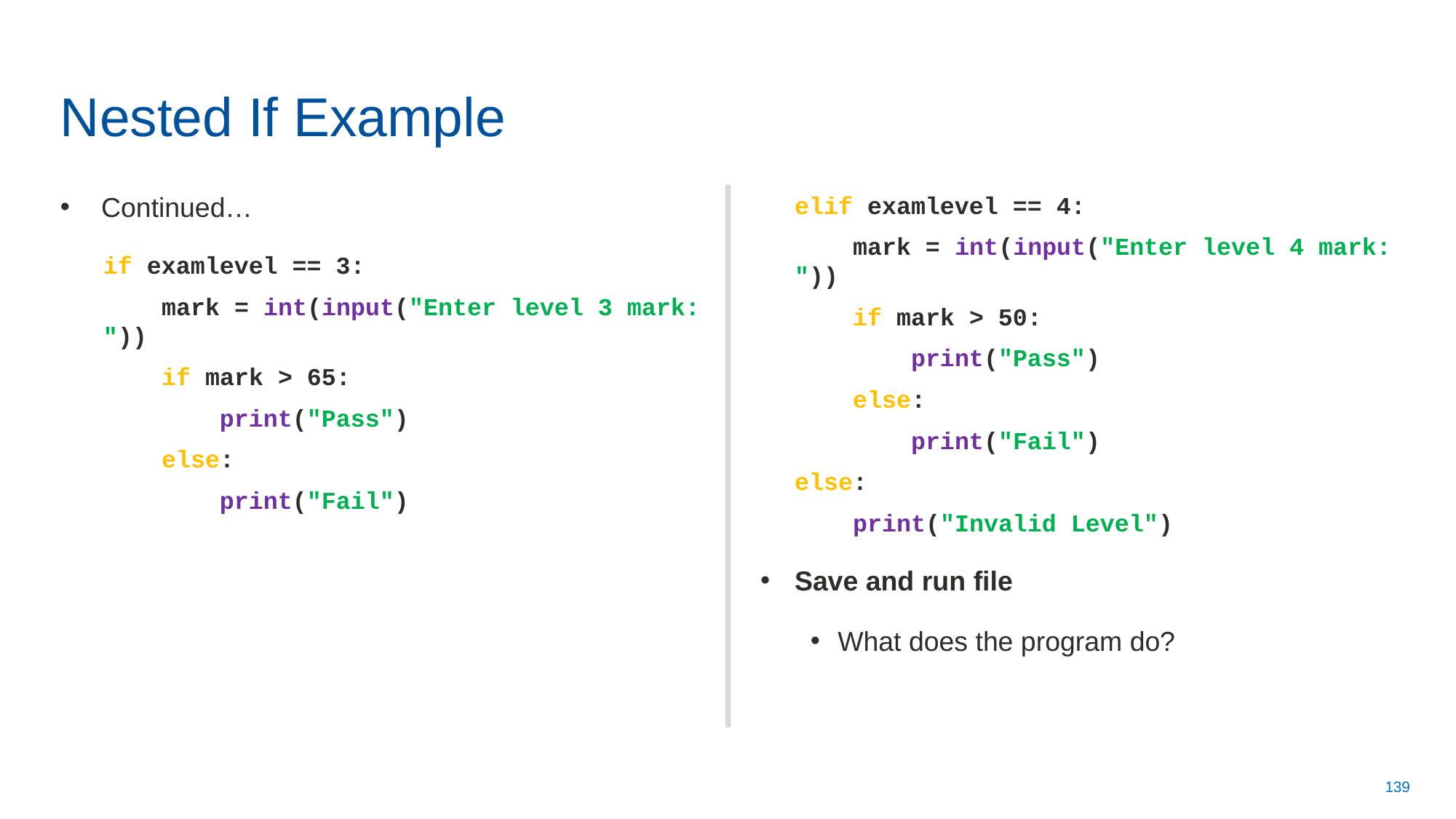

# Nested If Example
Continued…
if examlevel == 3:
    mark = int(input("Enter level 3 mark: "))
    if mark > 65:
        print("Pass")
    else:
        print("Fail")

elif examlevel == 4:
    mark = int(input("Enter level 4 mark: "))
    if mark > 50:
        print("Pass")
    else:
        print("Fail")
else:
    print("Invalid Level")
Save and run file
What does the program do?